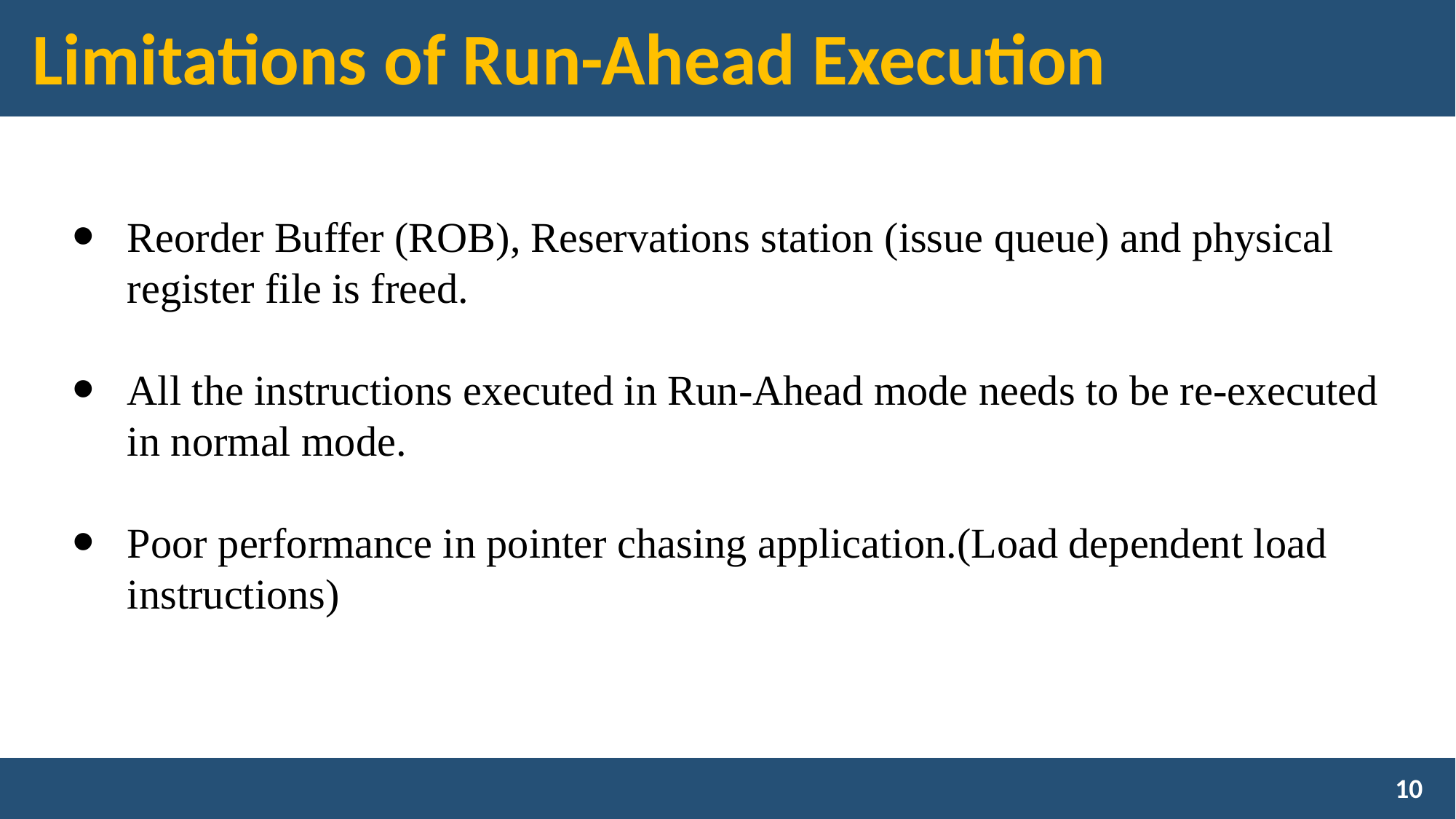

# Limitations of Run-Ahead Execution
Reorder Buffer (ROB), Reservations station (issue queue) and physical register file is freed.

All the instructions executed in Run-Ahead mode needs to be re-executed in normal mode.

Poor performance in pointer chasing application.(Load dependent load instructions)

10